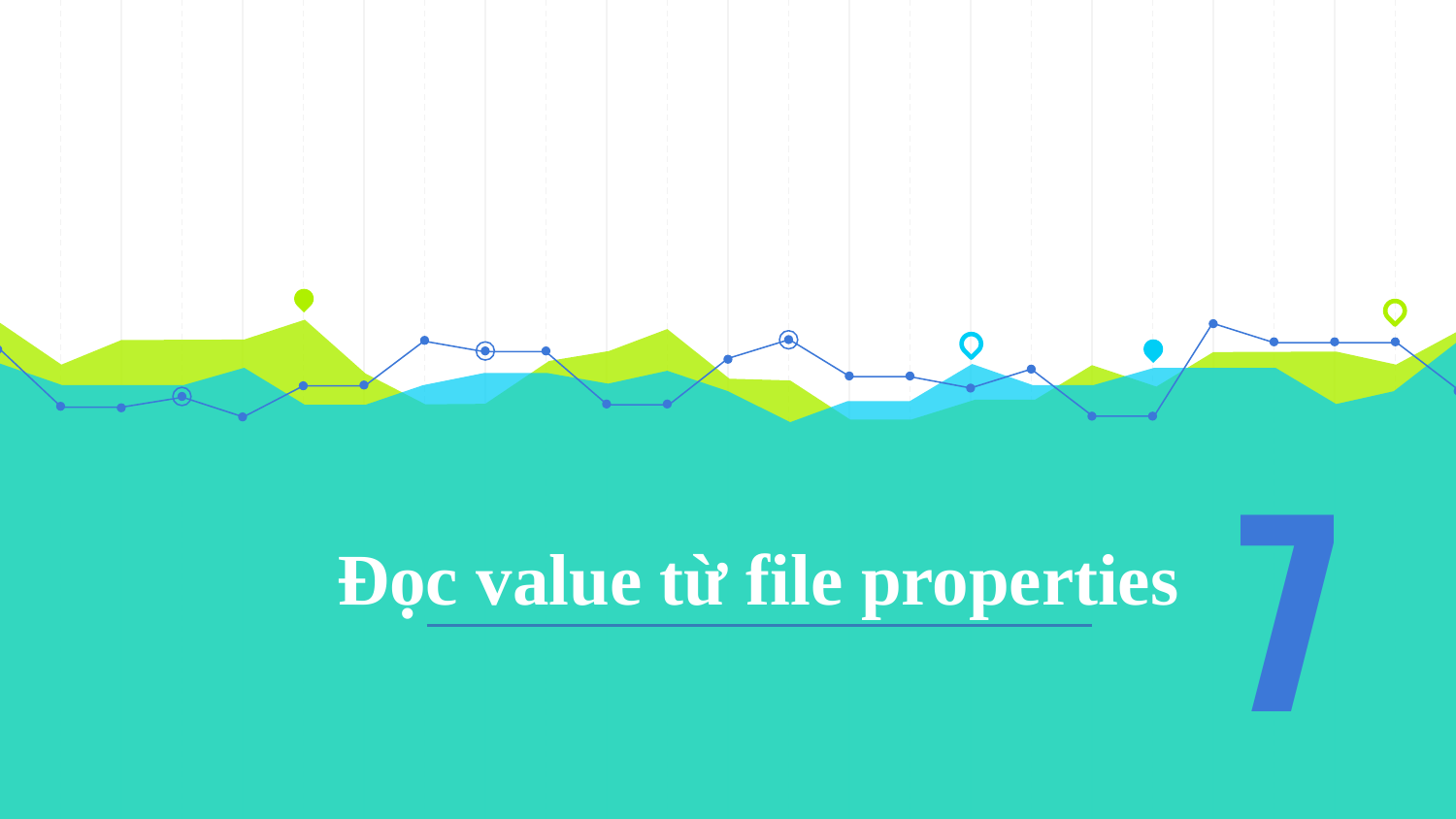

# Đọc value từ file properties
7